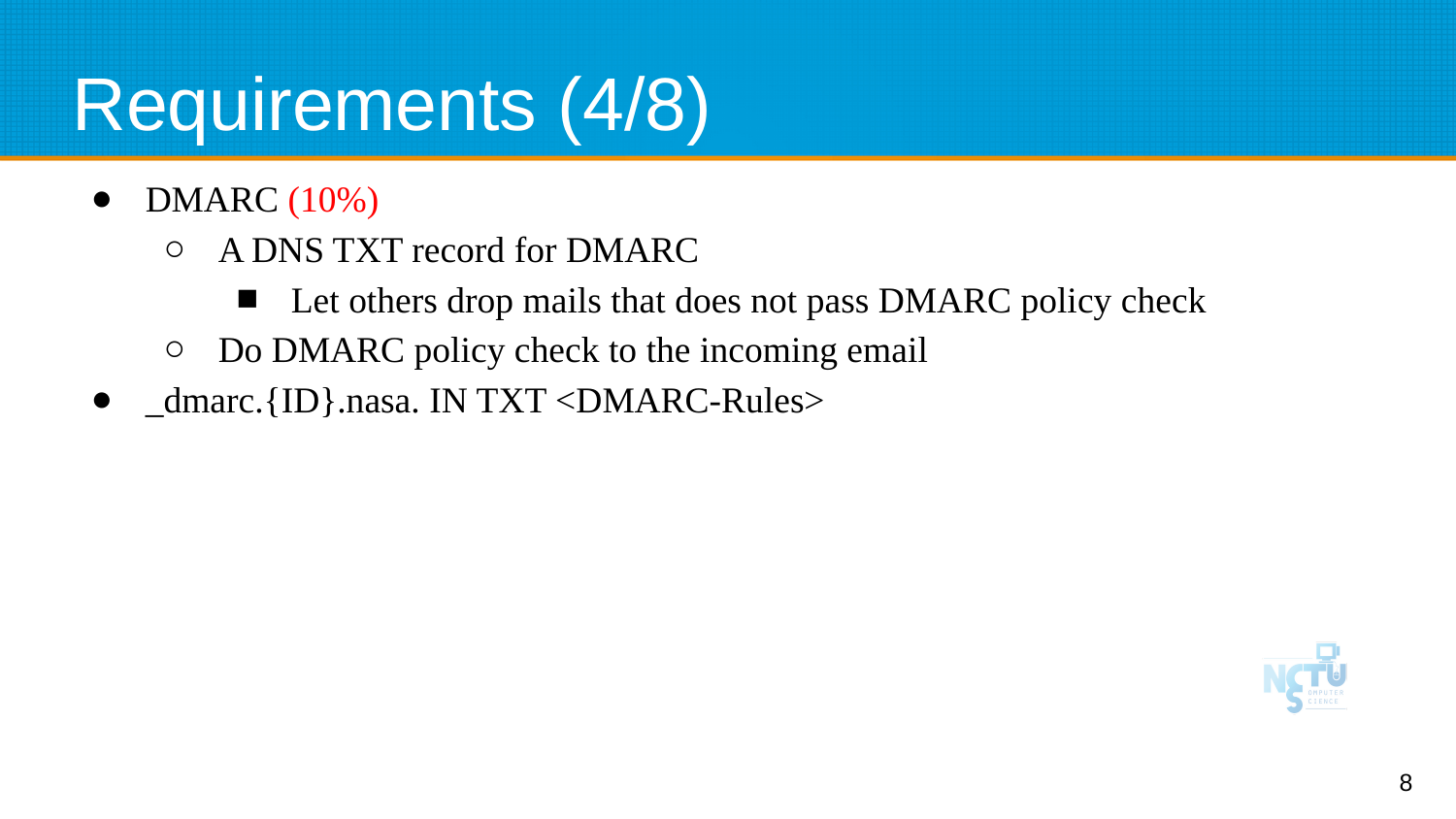

# Requirements (4/8)
DMARC (10%)
A DNS TXT record for DMARC
Let others drop mails that does not pass DMARC policy check
Do DMARC policy check to the incoming email
_dmarc.{ID}.nasa. IN TXT <DMARC-Rules>

8